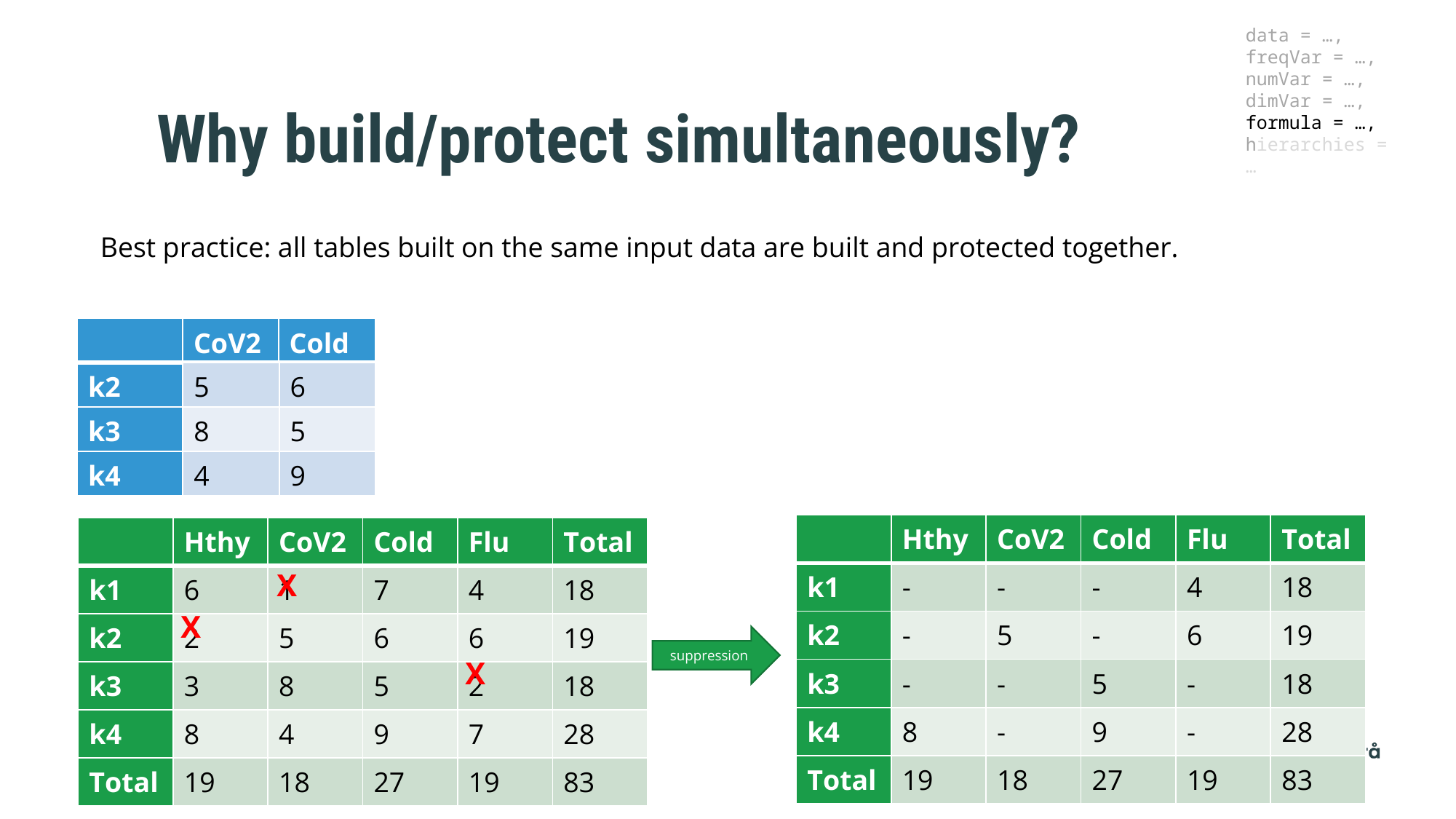

data = …,
freqVar = …,
numVar = …,
dimVar = …,
formula = …,
hierarchies = …
# Why build/protect simultaneously?
Best practice: all tables built on the same input data are built and protected together.
|  | CoV2 | Cold |
| --- | --- | --- |
| k2 | 5 | 6 |
| k3 | 8 | 5 |
| k4 | 4 | 9 |
| 5 | 6 |
| --- | --- |
| 8 | 5 |
| 4 | 9 |
|  | Hthy | CoV2 | Cold | Flu | Total |
| --- | --- | --- | --- | --- | --- |
| k1 | - | - | - | 4 | 18 |
| k2 | - | 5 | - | 6 | 19 |
| k3 | - | - | 5 | - | 18 |
| k4 | 8 | - | 9 | - | 28 |
| Total | 19 | 18 | 27 | 19 | 83 |
|  | Hthy | CoV2 | Cold | Flu | Total |
| --- | --- | --- | --- | --- | --- |
| k1 | 6 | 1 | 7 | 4 | 18 |
| k2 | 2 | 5 | 6 | 6 | 19 |
| k3 | 3 | 8 | 5 | 2 | 18 |
| k4 | 8 | 4 | 9 | 7 | 28 |
| Total | 19 | 18 | 27 | 19 | 83 |
X
X
X
suppression